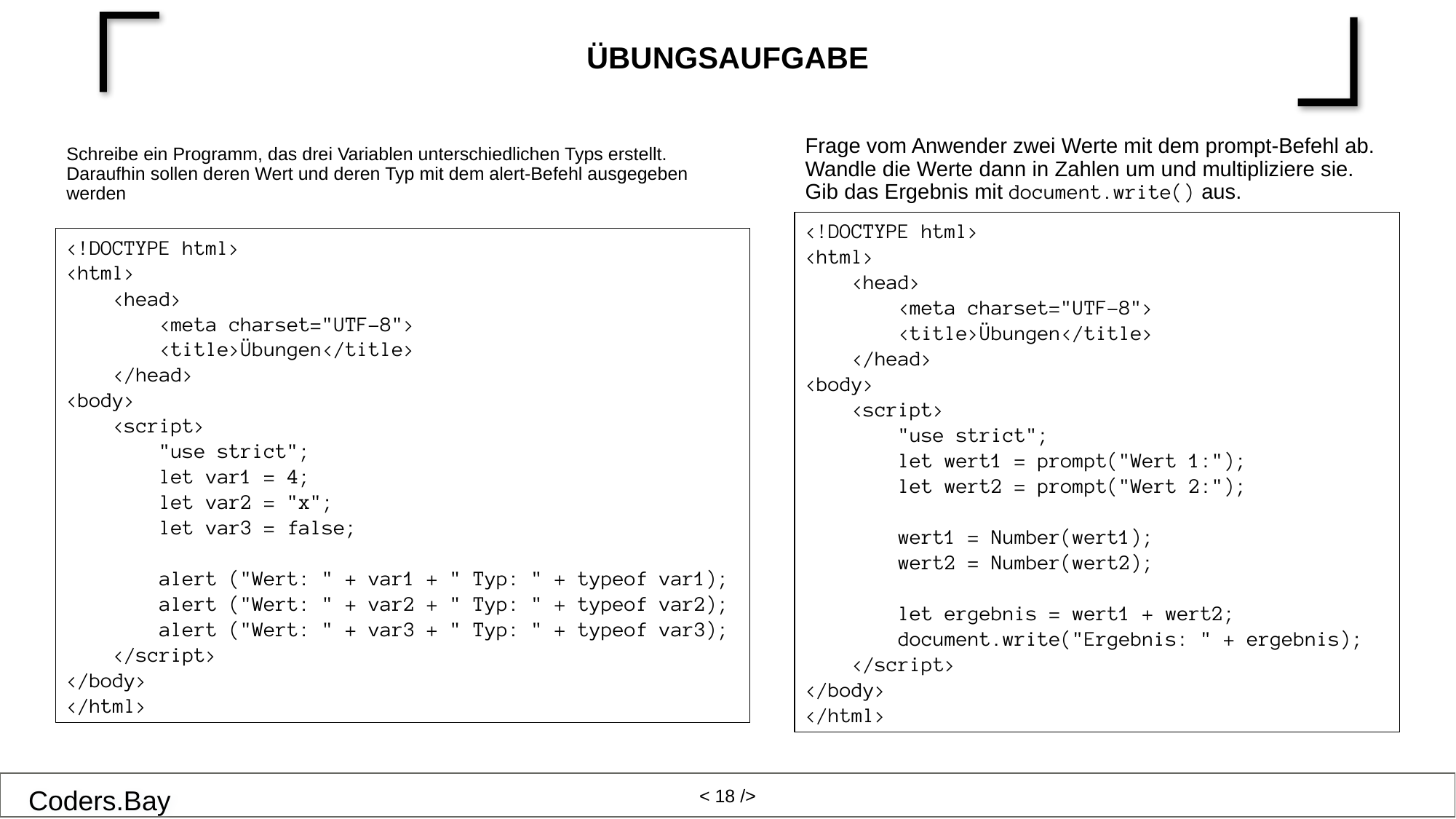

# Übungsaufgabe
Frage vom Anwender zwei Werte mit dem prompt-Befehl ab. Wandle die Werte dann in Zahlen um und multipliziere sie. Gib das Ergebnis mit document.write() aus.

Schreibe ein Programm, das drei Variablen unterschiedlichen Typs erstellt. Daraufhin sollen deren Wert und deren Typ mit dem alert-Befehl ausgegeben werden

<!DOCTYPE html>
<html>
    <head>
        <meta charset="UTF-8">
        <title>Übungen</title>
    </head>
<body>
    <script>
        "use strict";
        let wert1 = prompt("Wert 1:");
        let wert2 = prompt("Wert 2:");

        wert1 = Number(wert1);
        wert2 = Number(wert2);
        let ergebnis = wert1 + wert2;
        document.write("Ergebnis: " + ergebnis);
    </script>
</body>
</html>
<!DOCTYPE html>
<html>
    <head>
        <meta charset="UTF-8">
        <title>Übungen</title>
    </head>
<body>
    <script>
        "use strict";
        let var1 = 4;
        let var2 = "x";
        let var3 = false;
        alert ("Wert: " + var1 + " Typ: " + typeof var1);
        alert ("Wert: " + var2 + " Typ: " + typeof var2);
        alert ("Wert: " + var3 + " Typ: " + typeof var3);
    </script>
</body>
</html>